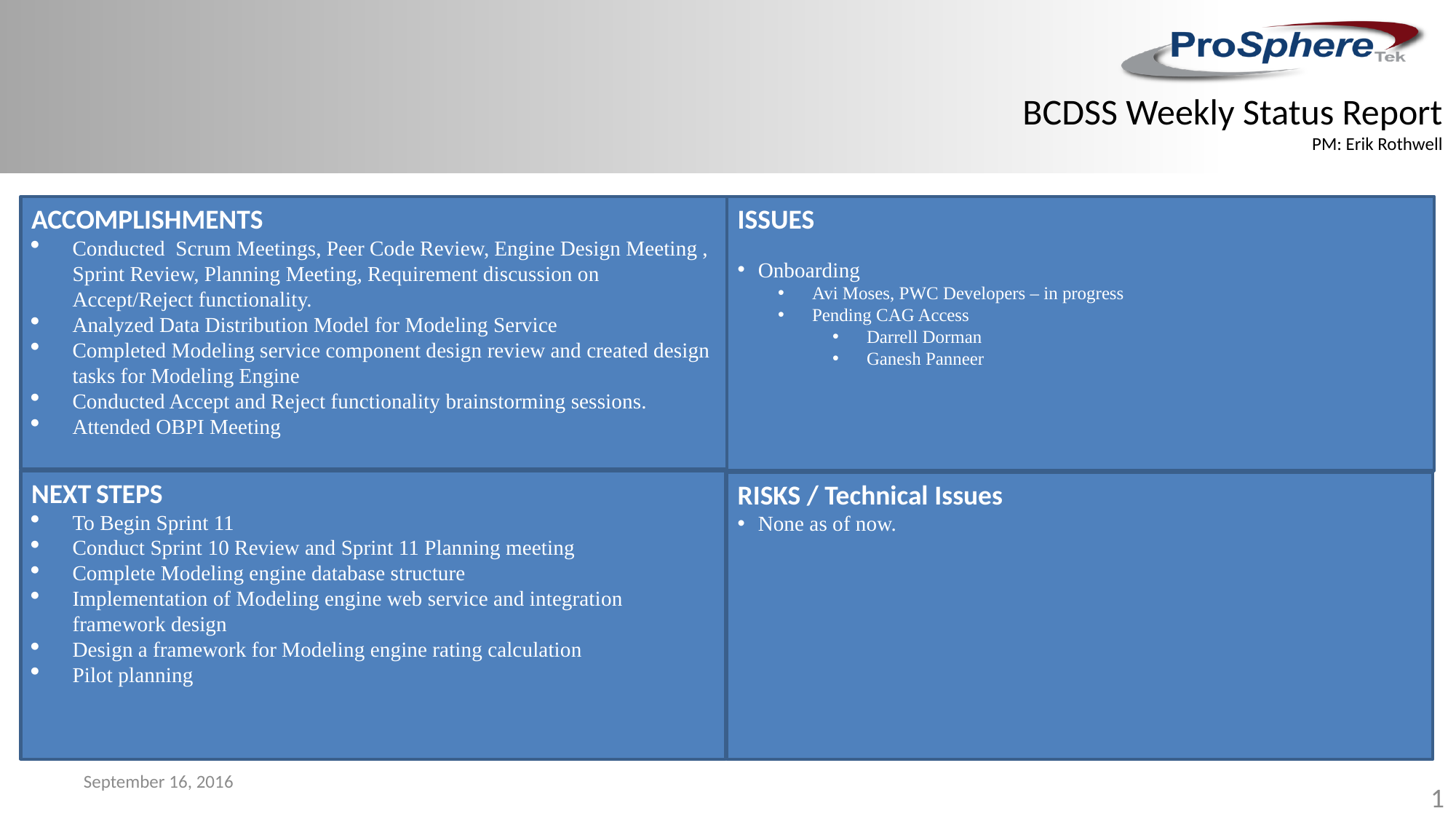

BCDSS Weekly Status Report
PM: Erik Rothwell
ACCOMPLISHMENTS
Conducted  Scrum Meetings, Peer Code Review, Engine Design Meeting , Sprint Review, Planning Meeting, Requirement discussion on Accept/Reject functionality.
Analyzed Data Distribution Model for Modeling Service
Completed Modeling service component design review and created design tasks for Modeling Engine
Conducted Accept and Reject functionality brainstorming sessions.
Attended OBPI Meeting

ISSUES

Onboarding
Avi Moses, PWC Developers – in progress
Pending CAG Access
Darrell Dorman
Ganesh Panneer

NEXT STEPS
To Begin Sprint 11
Conduct Sprint 10 Review and Sprint 11 Planning meeting
Complete Modeling engine database structure
Implementation of Modeling engine web service and integration framework design
Design a framework for Modeling engine rating calculation
Pilot planning

RISKS / Technical Issues
None as of now.

September 16, 2016
1